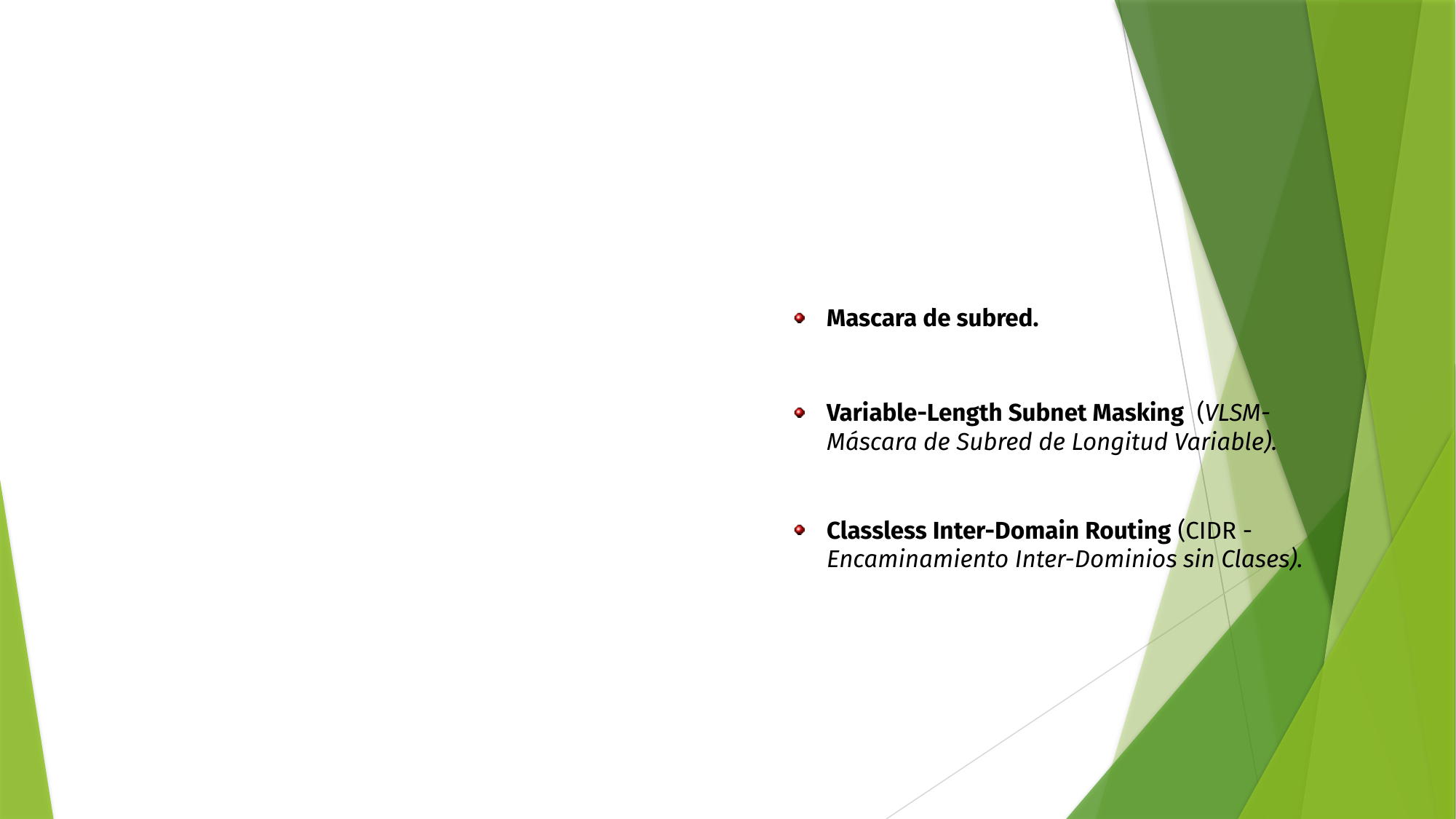

Mascara de subred.

Variable-Length Subnet Masking  (VLSM-Máscara de Subred de Longitud Variable).

Classless Inter-Domain Routing (CIDR - Encaminamiento Inter-Dominios sin Clases).
# Para mejorar la eficacia con la que puede usarse el espacio de direcciones de 32 bits